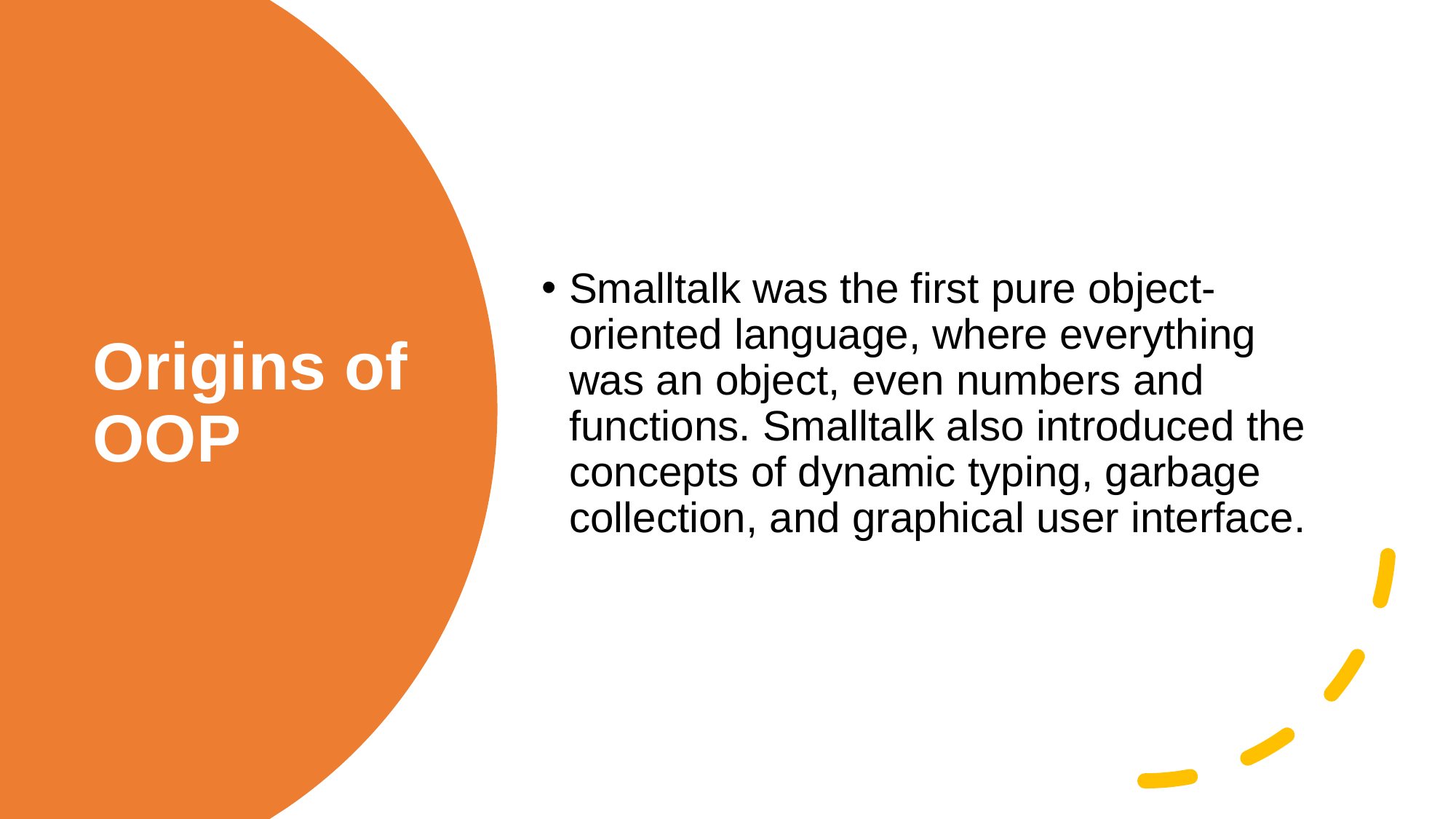

Smalltalk was the first pure object-oriented language, where everything was an object, even numbers and functions. Smalltalk also introduced the concepts of dynamic typing, garbage collection, and graphical user interface.
# Origins of OOP